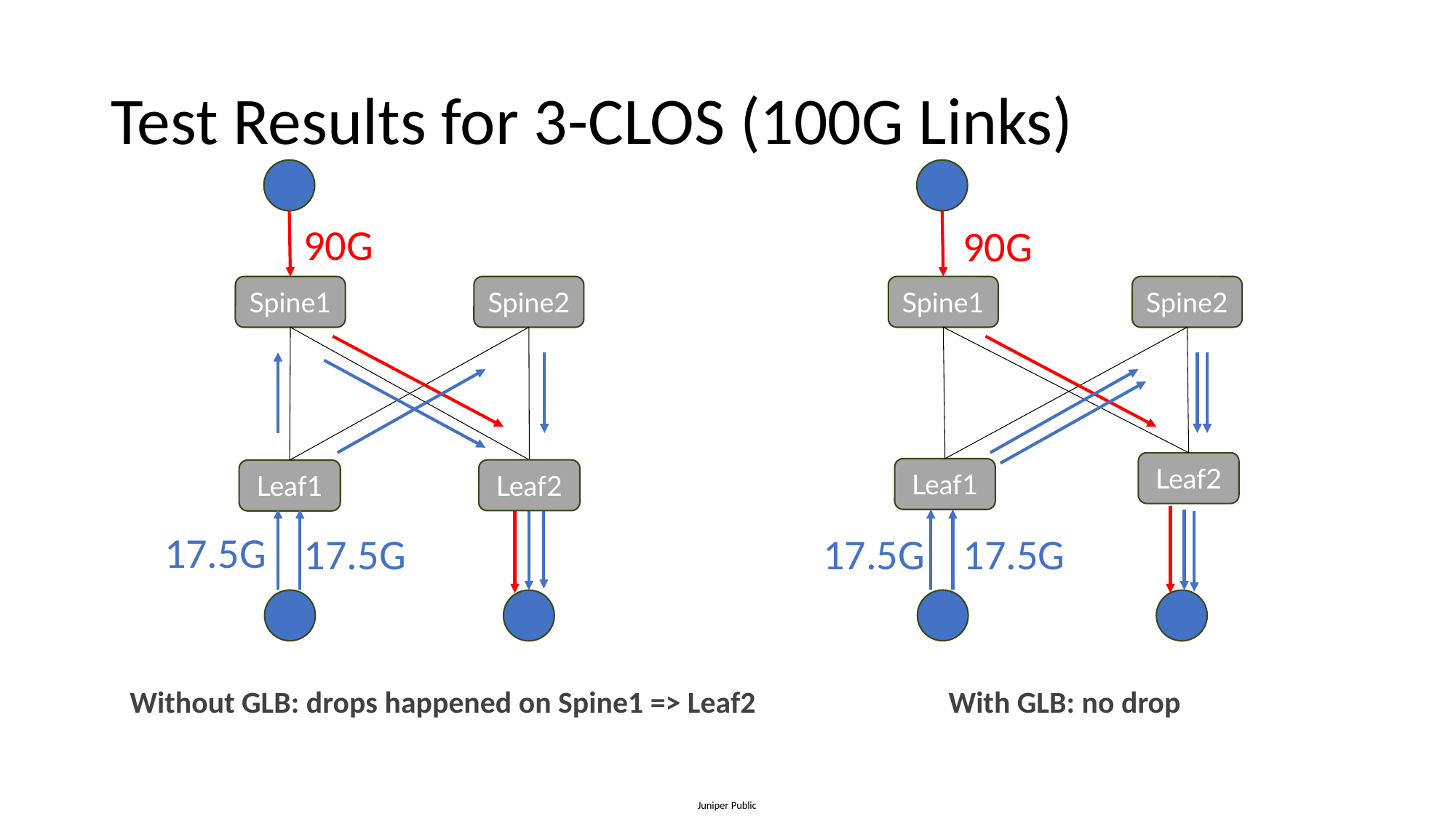

# Test Results for 3-CLOS (100G Links)

90G
90G
Spine1
Spine2
Spine1
Spine2
Leaf2
Leaf1
Leaf2
Leaf1
17.5G
17.5G
17.5G
17.5G

Without GLB: drops happened on Spine1 => Leaf2
With GLB: no drop